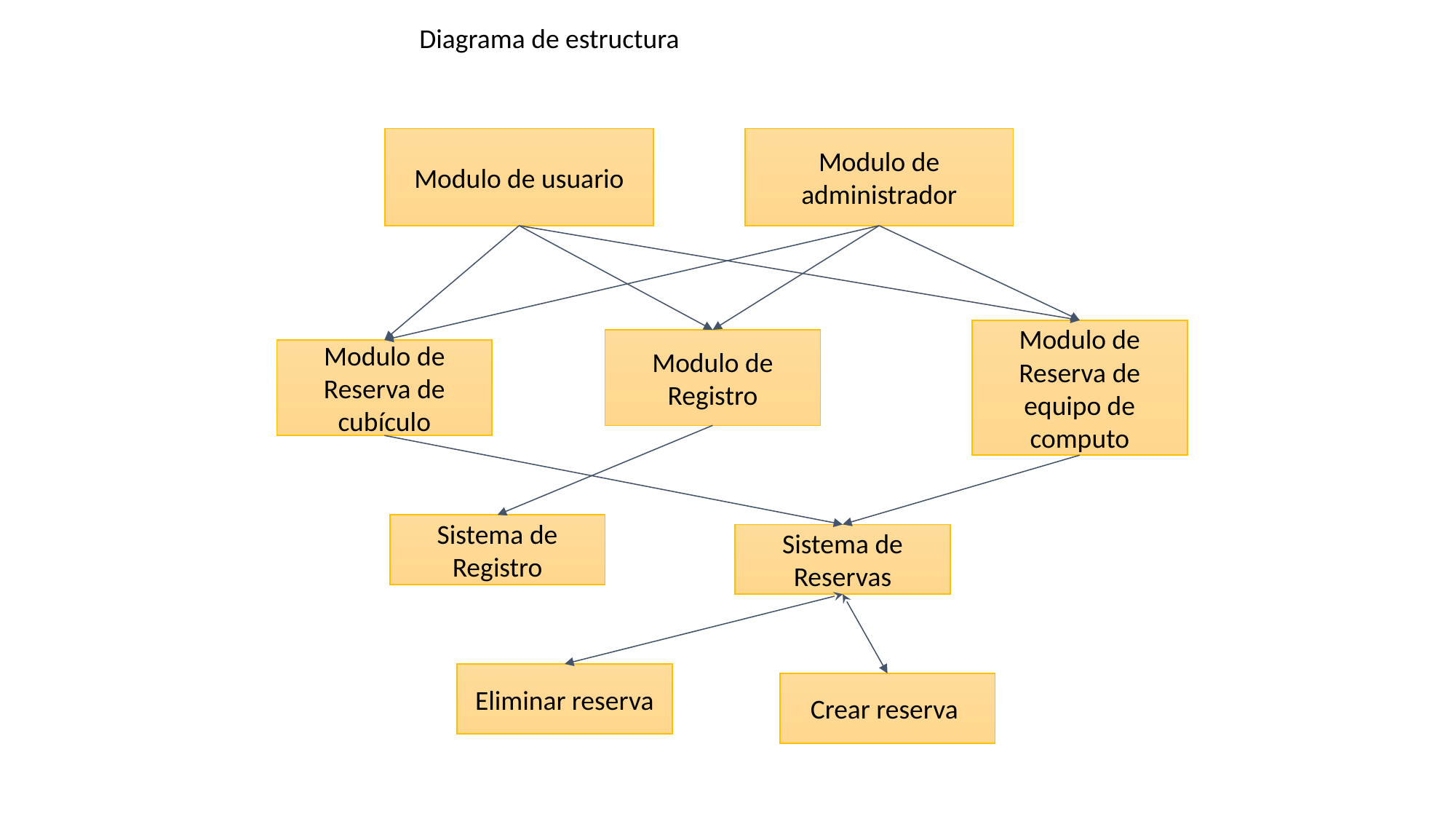

Diagrama de estructura
Modulo de administrador
Modulo de usuario
Modulo de Reserva de equipo de computo
Modulo de Registro
Modulo de Reserva de cubículo
Sistema de Registro
Sistema de Reservas
Eliminar reserva
Crear reserva